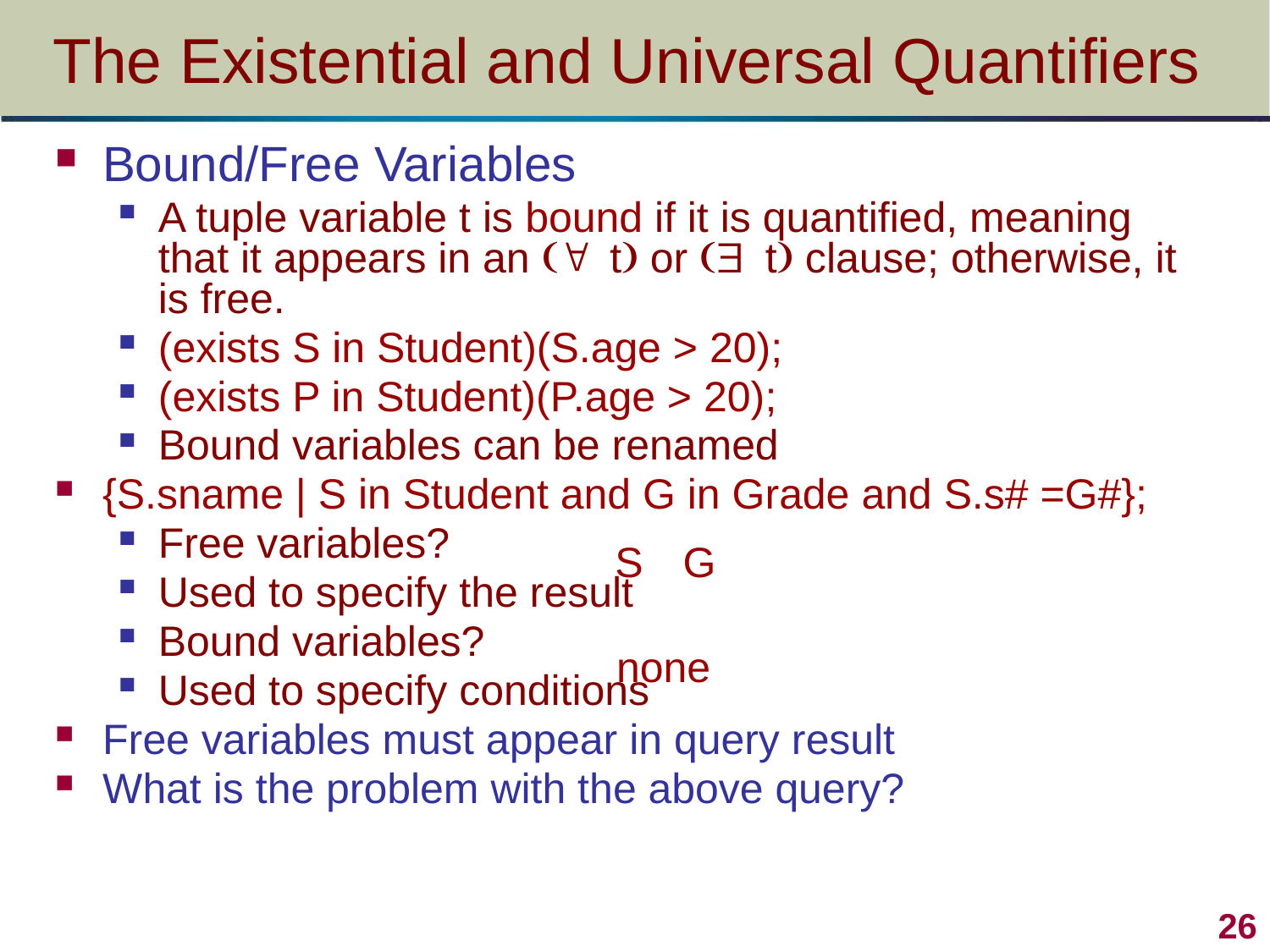

# The Existential and Universal Quantifiers
Bound/Free Variables
A tuple variable t is bound if it is quantified, meaning that it appears in an (∀ t) or (∃ t) clause; otherwise, it is free.
(exists S in Student)(S.age > 20);
(exists P in Student)(P.age > 20);
Bound variables can be renamed
{S.sname | S in Student and G in Grade and S.s# =G#};
Free variables?
Used to specify the result
Bound variables?
Used to specify conditions
Free variables must appear in query result
What is the problem with the above query?

S
G
none
26